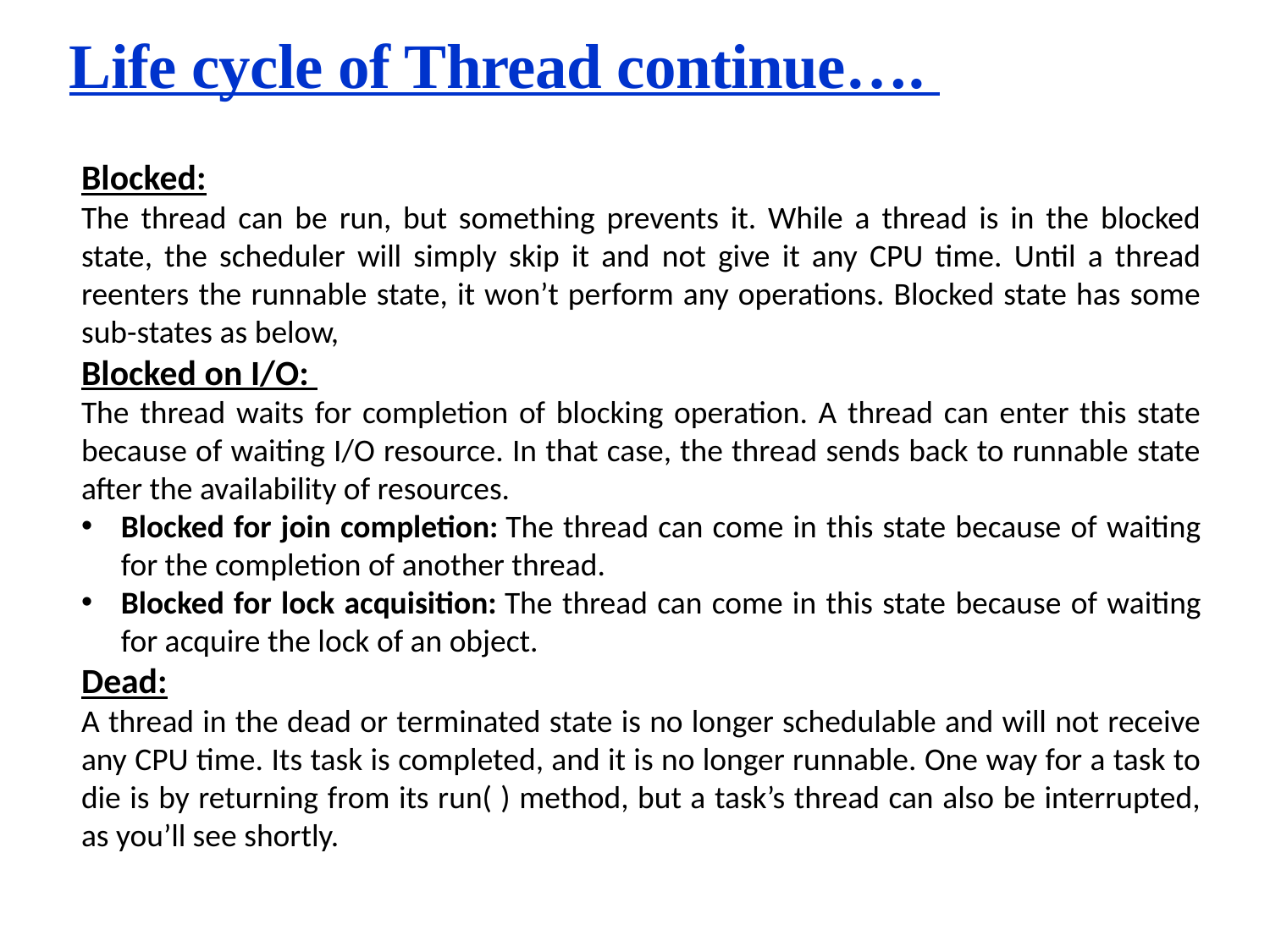

Life cycle of Thread continue….
Blocked:
The thread can be run, but something prevents it. While a thread is in the blocked state, the scheduler will simply skip it and not give it any CPU time. Until a thread reenters the runnable state, it won’t perform any operations. Blocked state has some sub-states as below,
Blocked on I/O:
The thread waits for completion of blocking operation. A thread can enter this state because of waiting I/O resource. In that case, the thread sends back to runnable state after the availability of resources.
Blocked for join completion: The thread can come in this state because of waiting for the completion of another thread.
Blocked for lock acquisition: The thread can come in this state because of waiting for acquire the lock of an object.
Dead:
A thread in the dead or terminated state is no longer schedulable and will not receive any CPU time. Its task is completed, and it is no longer runnable. One way for a task to die is by returning from its run( ) method, but a task’s thread can also be interrupted, as you’ll see shortly.